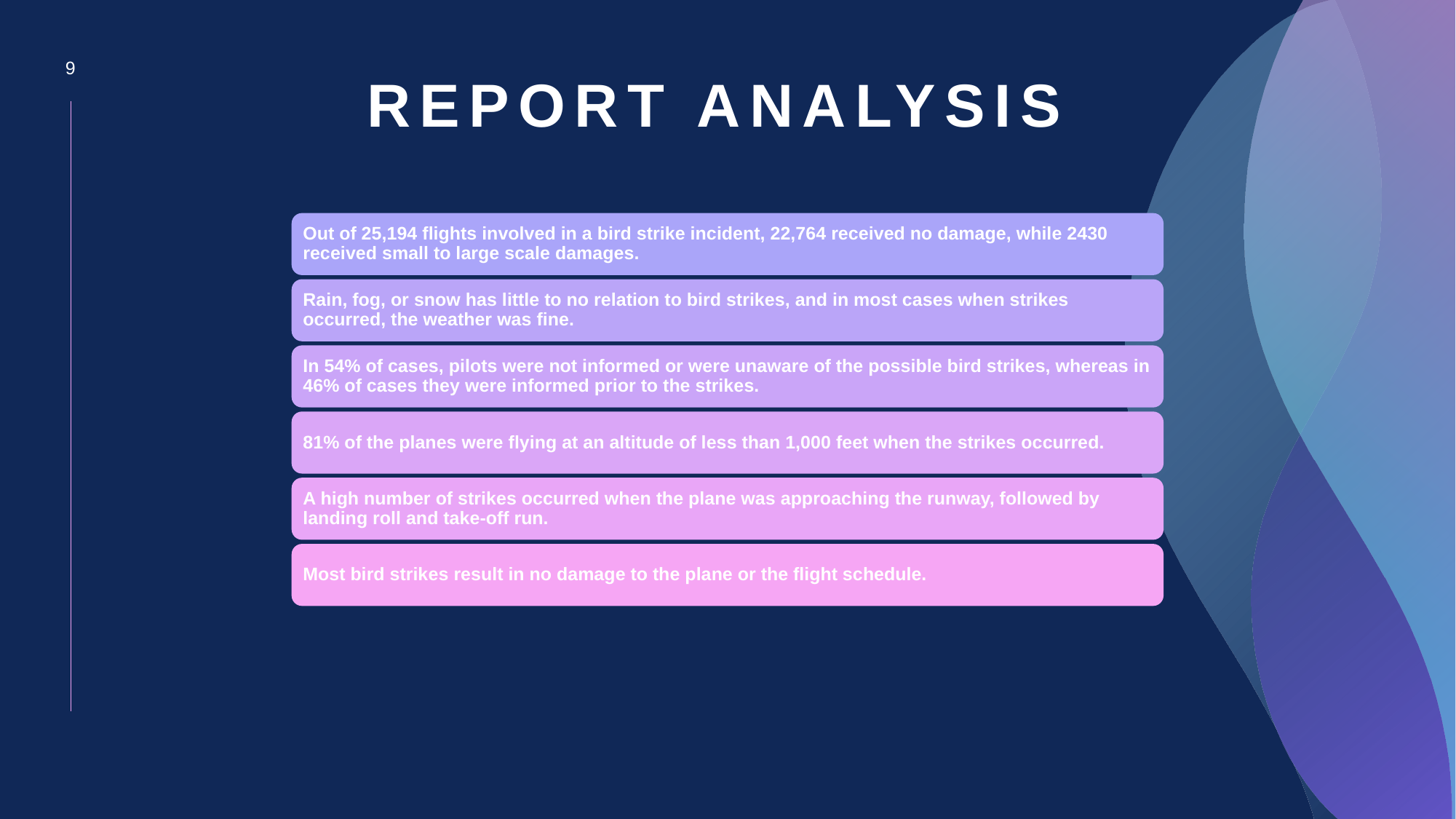

# Report Analysis
9
Out of 25,194 flights involved in a bird strike incident, 22,764 received no damage, while 2430 received small to large scale damages.
Rain, fog, or snow has little to no relation to bird strikes, and in most cases when strikes occurred, the weather was fine.
In 54% of cases, pilots were not informed or were unaware of the possible bird strikes, whereas in 46% of cases they were informed prior to the strikes.
81% of the planes were flying at an altitude of less than 1,000 feet when the strikes occurred.
A high number of strikes occurred when the plane was approaching the runway, followed by landing roll and take-off run.
Most bird strikes result in no damage to the plane or the flight schedule.